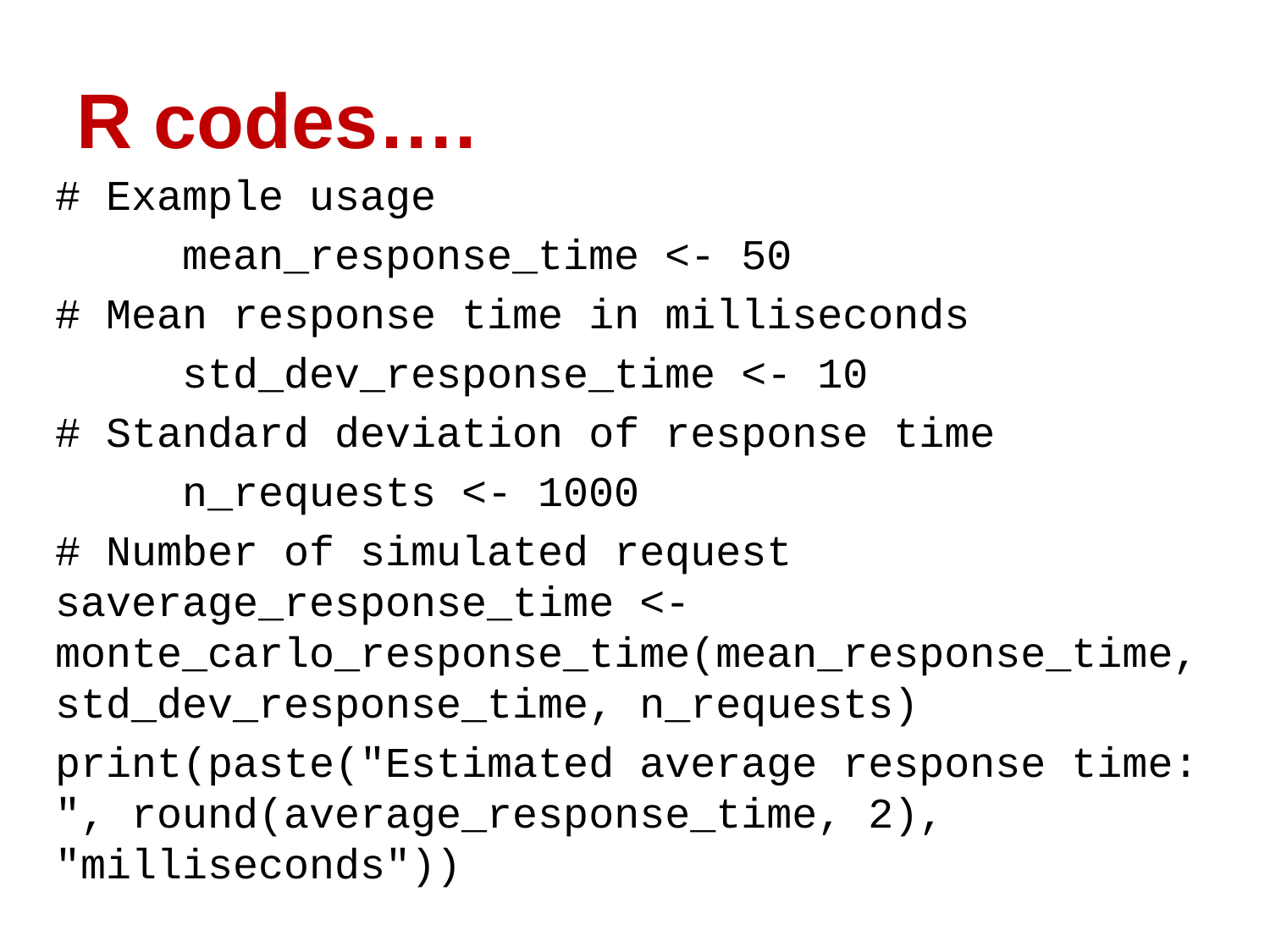

# R codes….
# Example usage
	mean_response_time <- 50
# Mean response time in milliseconds
	std_dev_response_time <- 10
# Standard deviation of response time
	n_requests <- 1000
# Number of simulated request saverage_response_time <- monte_carlo_response_time(mean_response_time, std_dev_response_time, n_requests)
print(paste("Estimated average response time: ", round(average_response_time, 2), "milliseconds"))